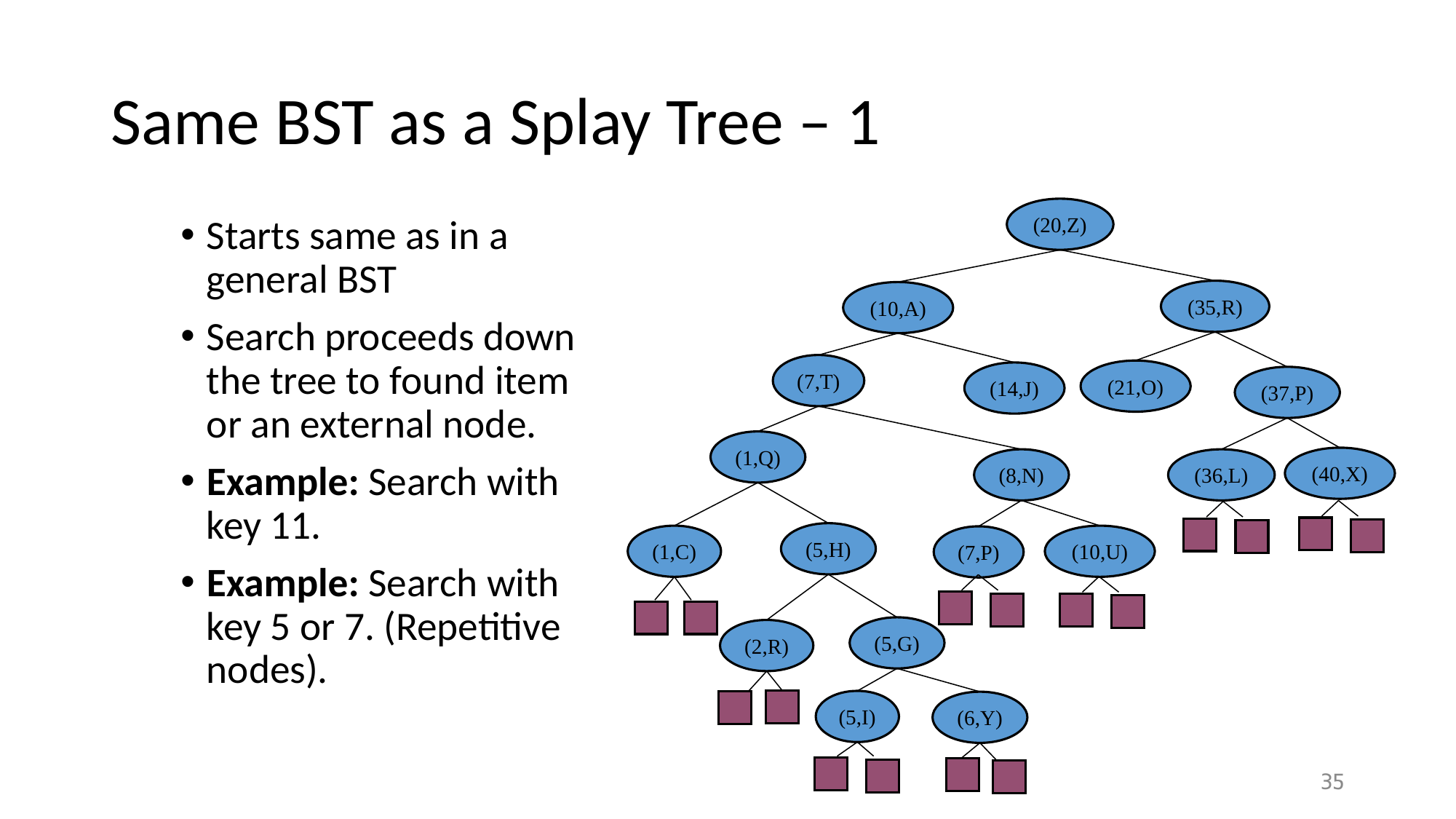

# Same BST as a Splay Tree – 1
(20,Z)
Starts same as in a general BST
Search proceeds down the tree to found item or an external node.
Example: Search with key 11.
Example: Search with key 5 or 7. (Repetitive nodes).
(35,R)
(10,A)
(7,T)
(21,O)
(14,J)
(37,P)
(1,Q)
(40,X)
(8,N)
(36,L)

(5,H)
(1,C)
(10,U)
(7,P)

(5,G)
(2,R)

(5,I)

(6,Y)

35